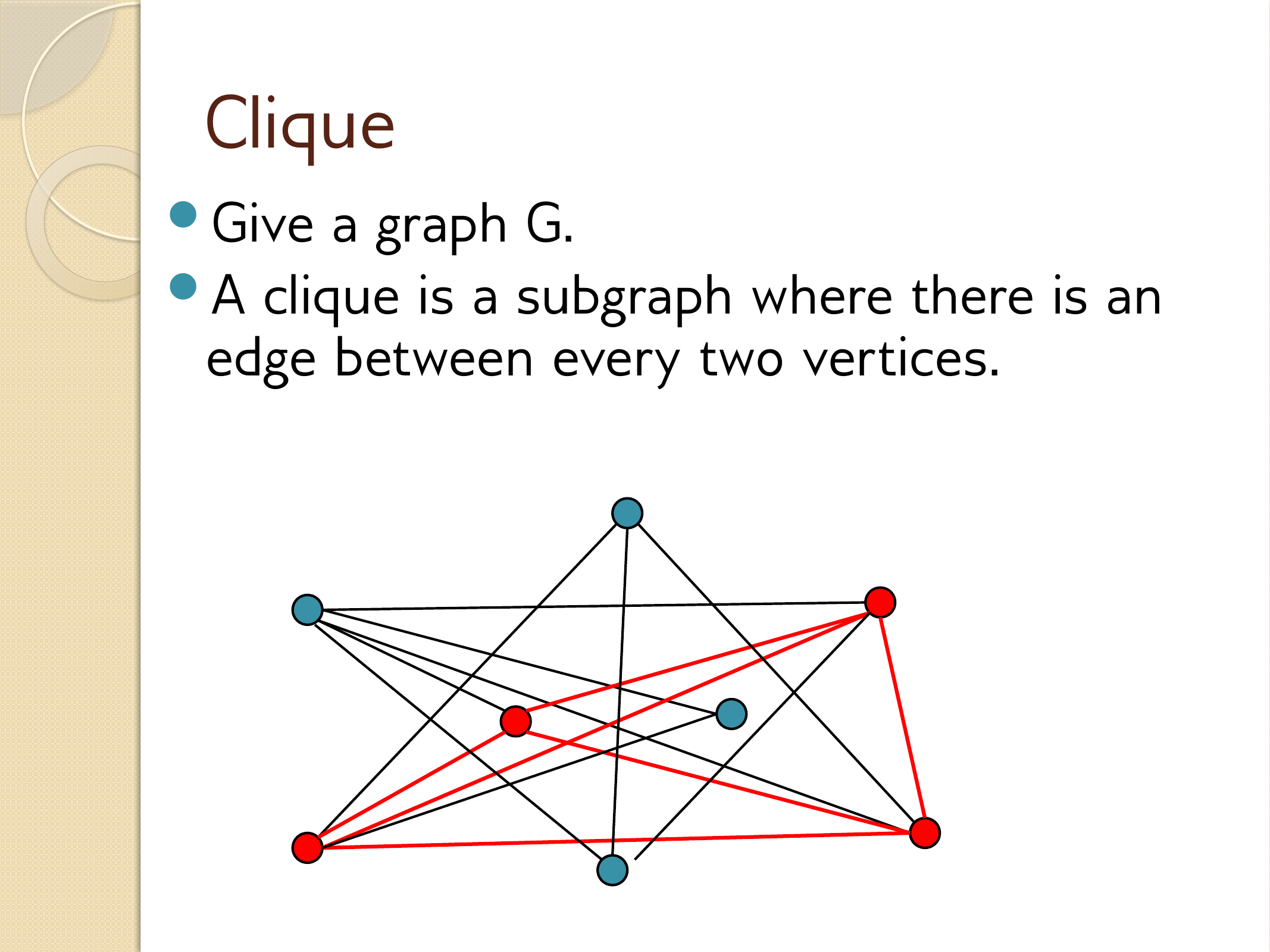

# Clique
Give a graph G.
A clique is a subgraph where there is an edge between every two vertices.